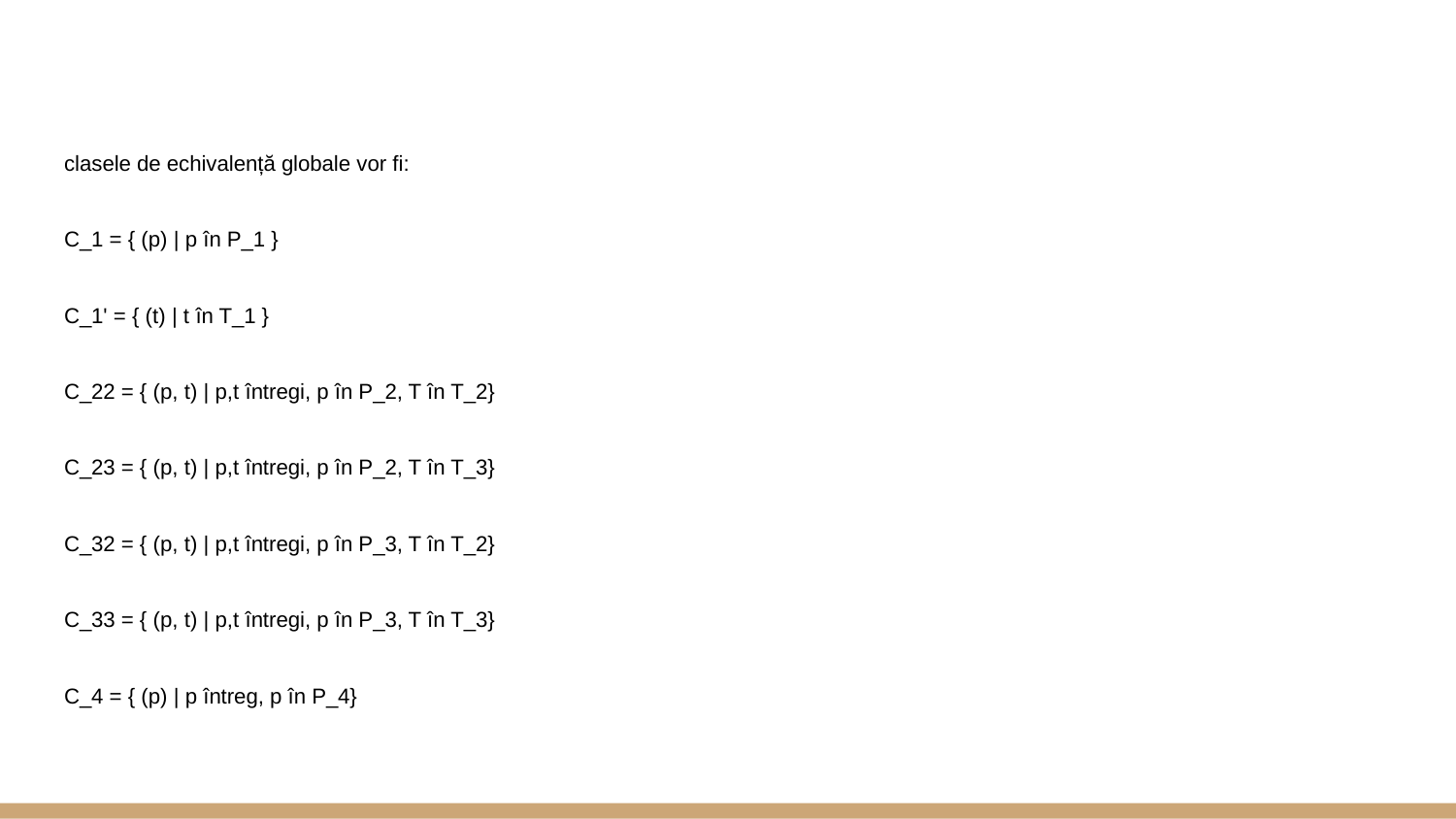

clasele de echivalență globale vor fi:
C_1 = { (p) | p în P_1 }
C_1' = { (t) | t în T_1 }
C_22 = { (p, t) | p,t întregi, p în P_2, T în T_2}
C_23 = { (p, t) | p,t întregi, p în P_2, T în T_3}
C_32 = { (p, t) | p,t întregi, p în P_3, T în T_2}
C_33 = { (p, t) | p,t întregi, p în P_3, T în T_3}
C_4 = { (p) | p întreg, p în P_4}